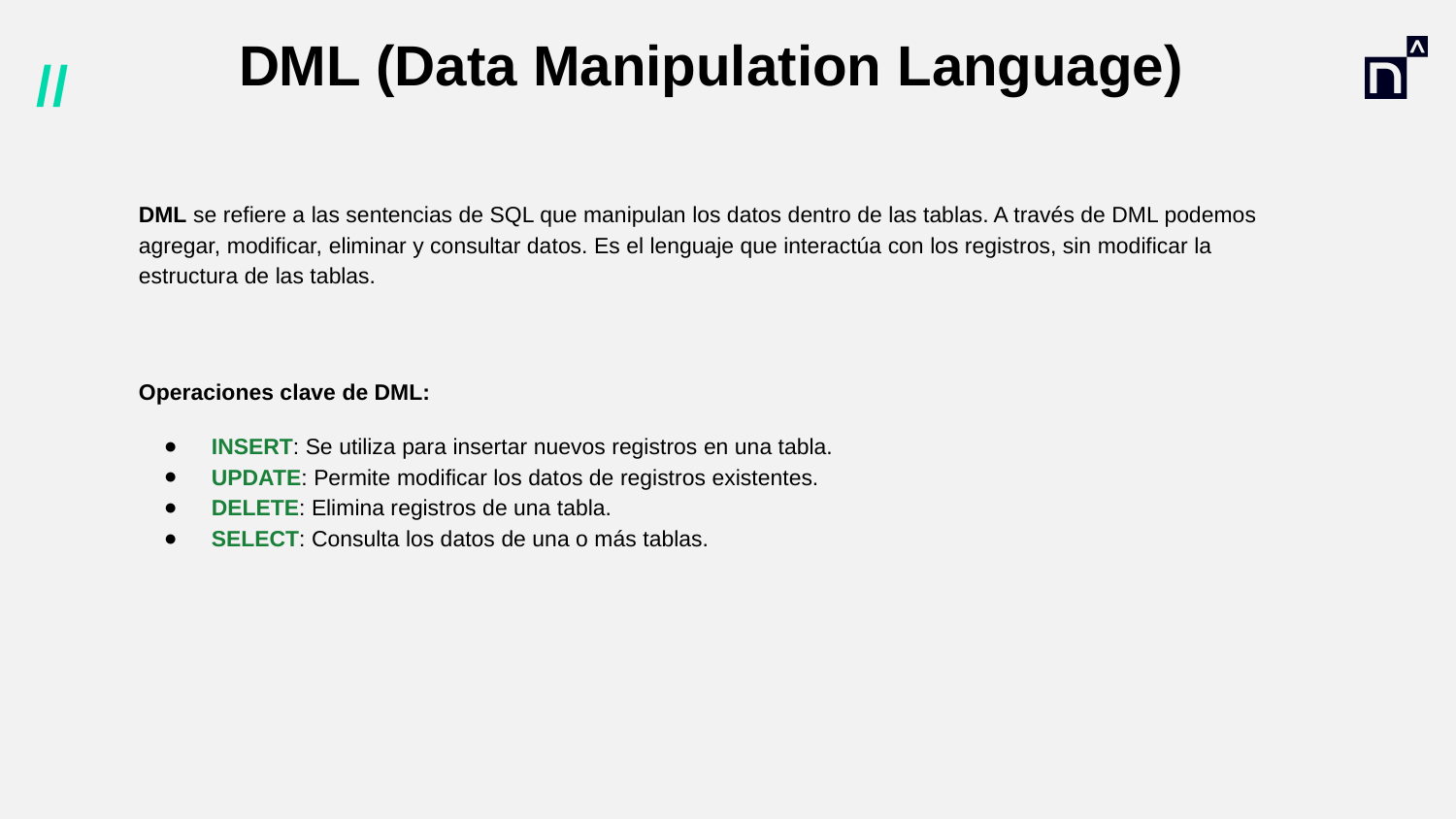

# DML (Data Manipulation Language)

DML se refiere a las sentencias de SQL que manipulan los datos dentro de las tablas. A través de DML podemos agregar, modificar, eliminar y consultar datos. Es el lenguaje que interactúa con los registros, sin modificar la estructura de las tablas.

Operaciones clave de DML:
INSERT: Se utiliza para insertar nuevos registros en una tabla.
UPDATE: Permite modificar los datos de registros existentes.
DELETE: Elimina registros de una tabla.
SELECT: Consulta los datos de una o más tablas.